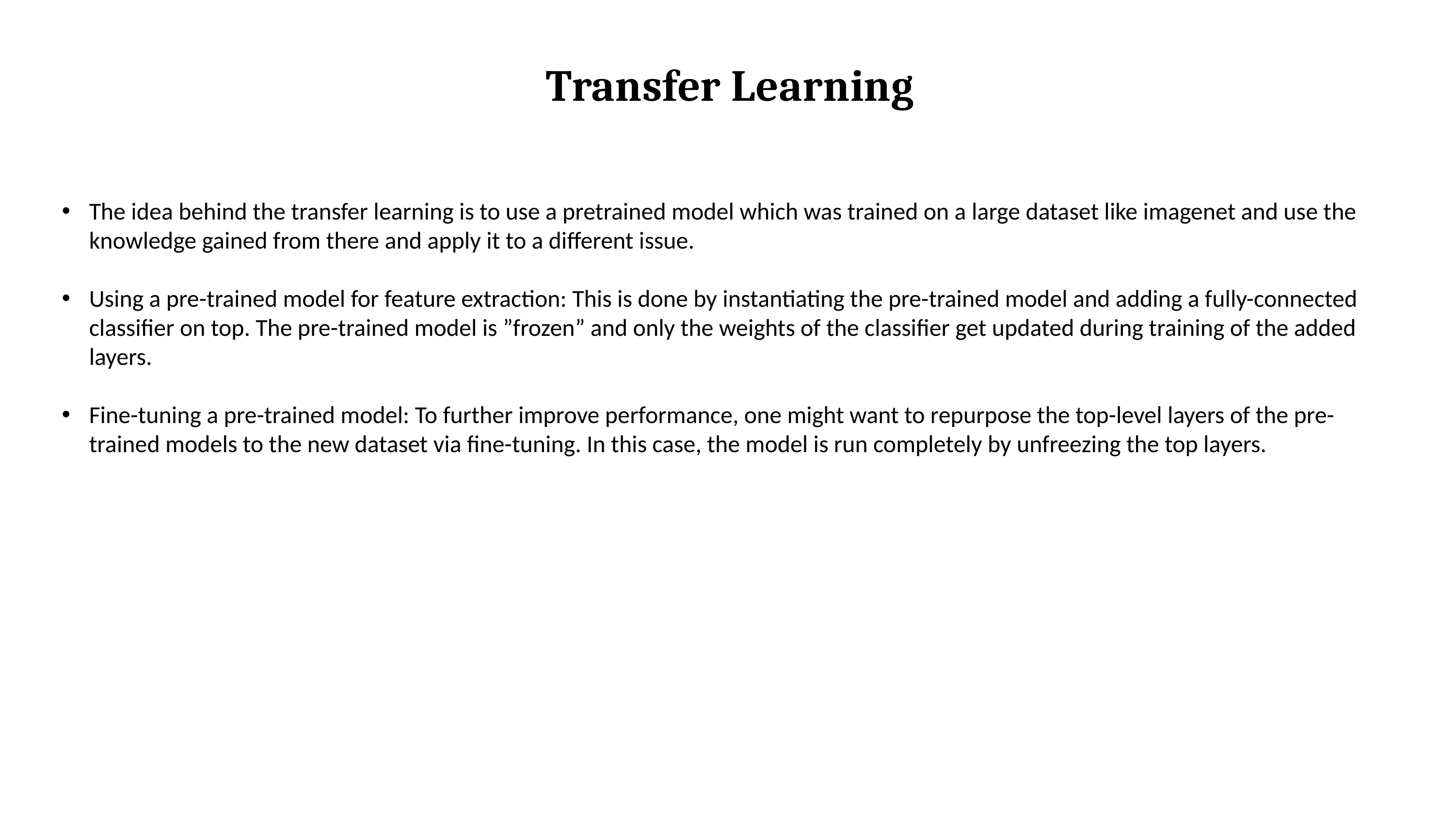

Transfer Learning
The idea behind the transfer learning is to use a pretrained model which was trained on a large dataset like imagenet and use the knowledge gained from there and apply it to a different issue.

Using a pre-trained model for feature extraction: This is done by instantiating the pre-trained model and adding a fully-connected classifier on top. The pre-trained model is ”frozen” and only the weights of the classifier get updated during training of the added layers.

Fine-tuning a pre-trained model: To further improve performance, one might want to repurpose the top-level layers of the pre-trained models to the new dataset via fine-tuning. In this case, the model is run completely by unfreezing the top layers.